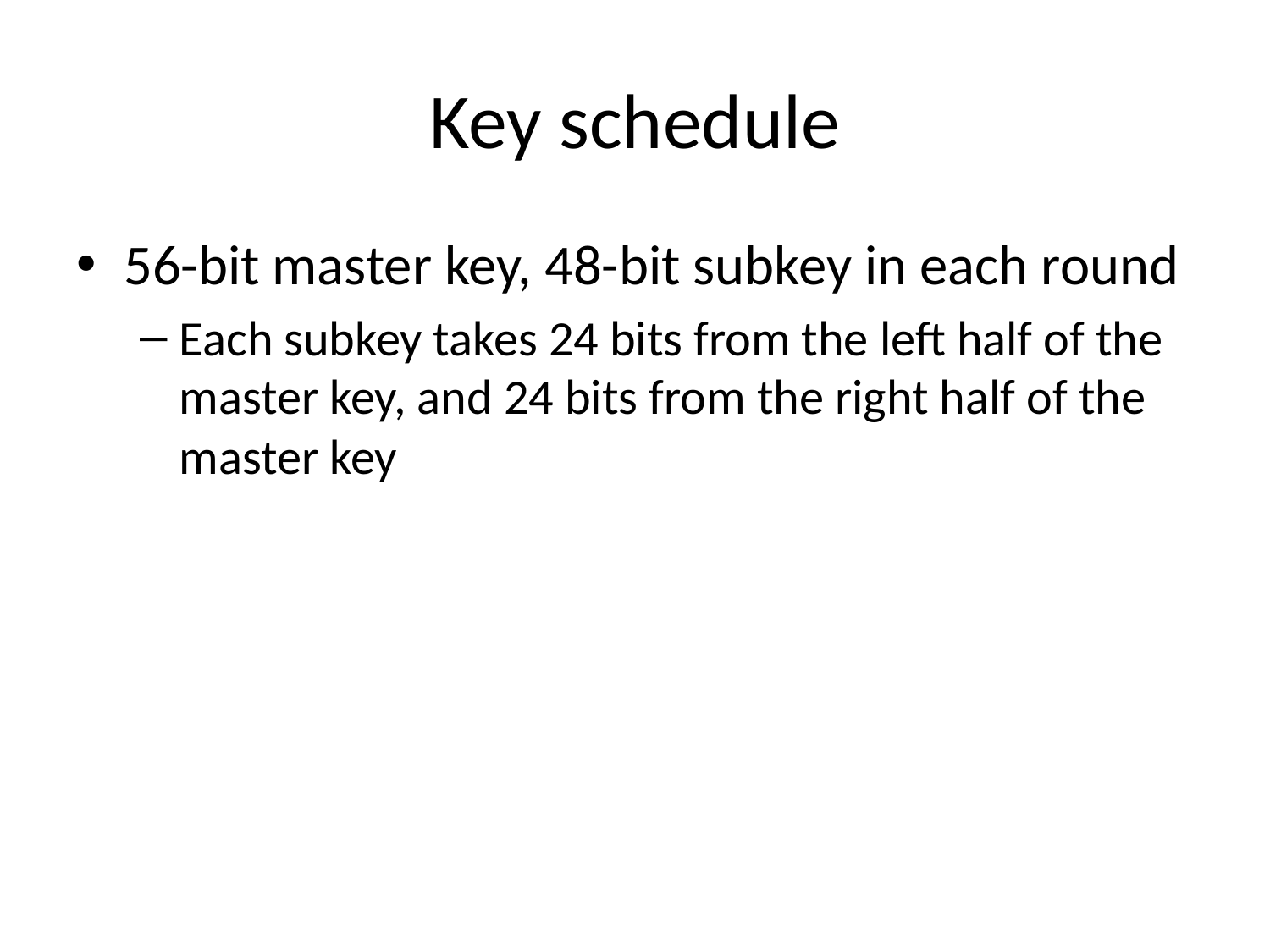

# Key schedule
56-bit master key, 48-bit subkey in each round
Each subkey takes 24 bits from the left half of the master key, and 24 bits from the right half of the master key